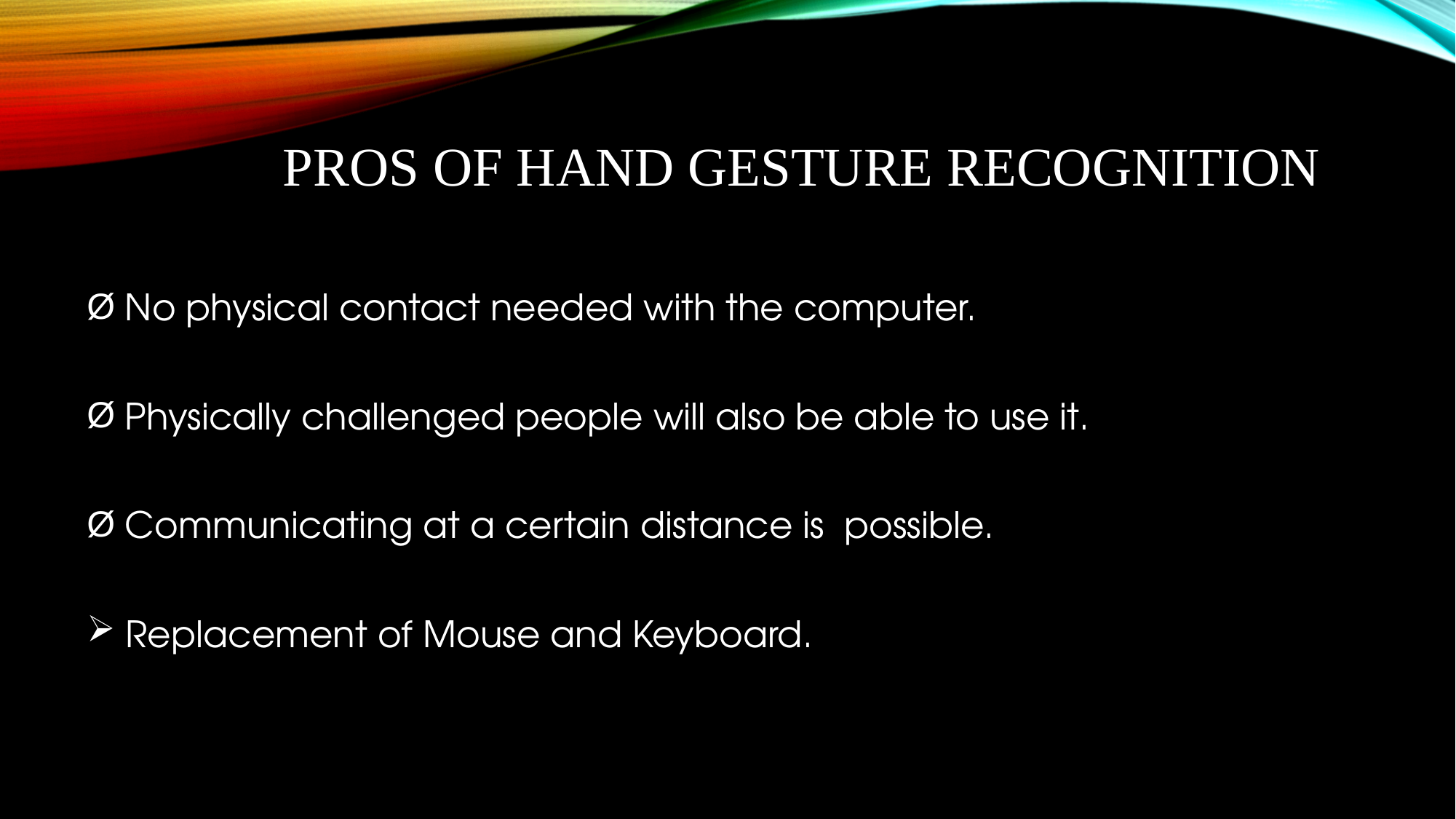

# PROS OF HAND GESTURE RECOGNITION
 No physical contact needed with the computer.

 Physically challenged people will also be able to use it.

 Communicating at a certain distance is  possible.

 Replacement of Mouse and Keyboard.